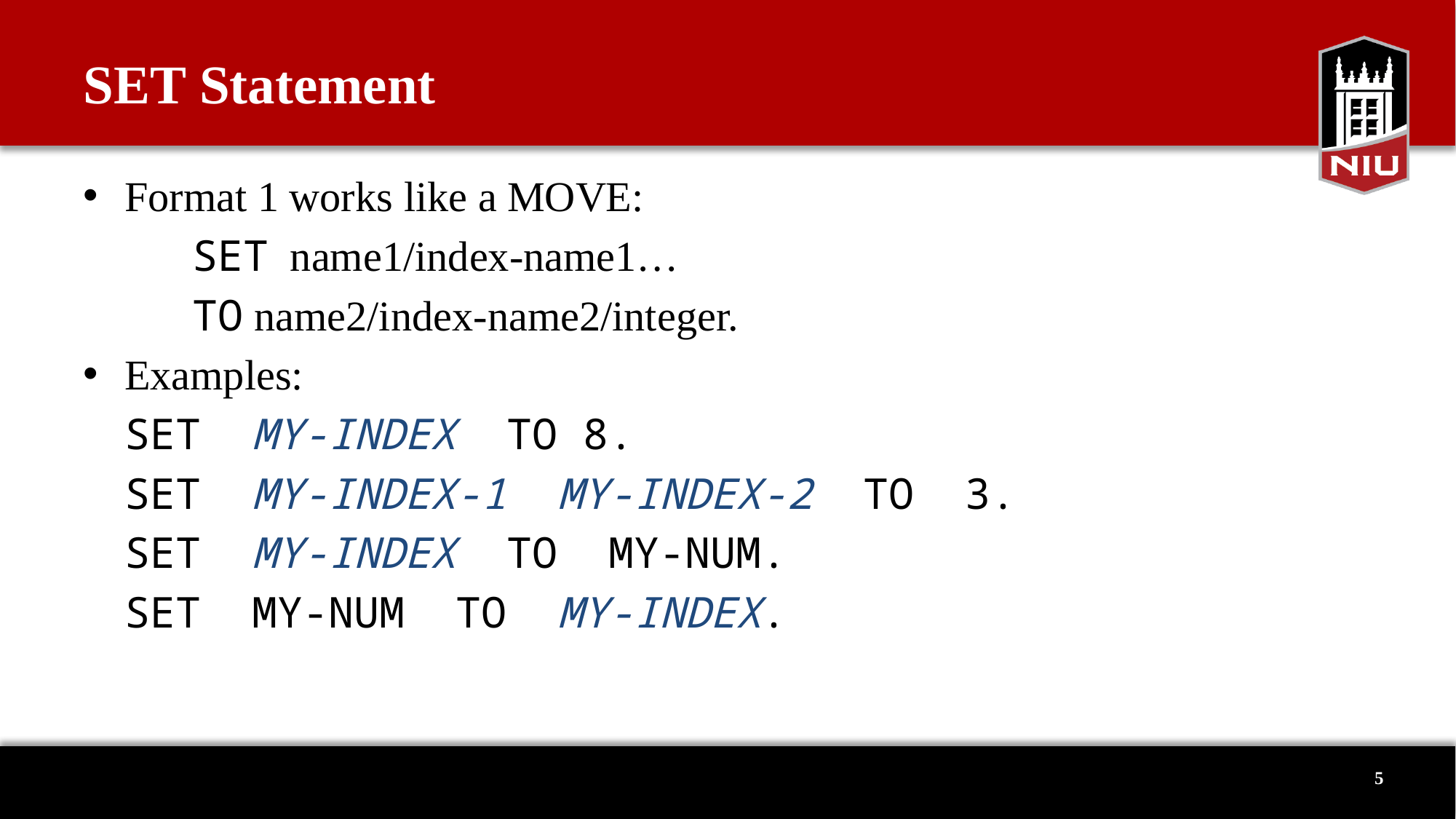

# SET Statement
Format 1 works like a MOVE:
SET  name1/index-name1…
TO name2/index-name2/integer.
Examples:
	SET  MY-INDEX  TO 8.
	SET  MY-INDEX-1  MY-INDEX-2  TO  3.
	SET  MY-INDEX  TO  MY-NUM.
	SET  MY-NUM  TO  MY-INDEX.
5